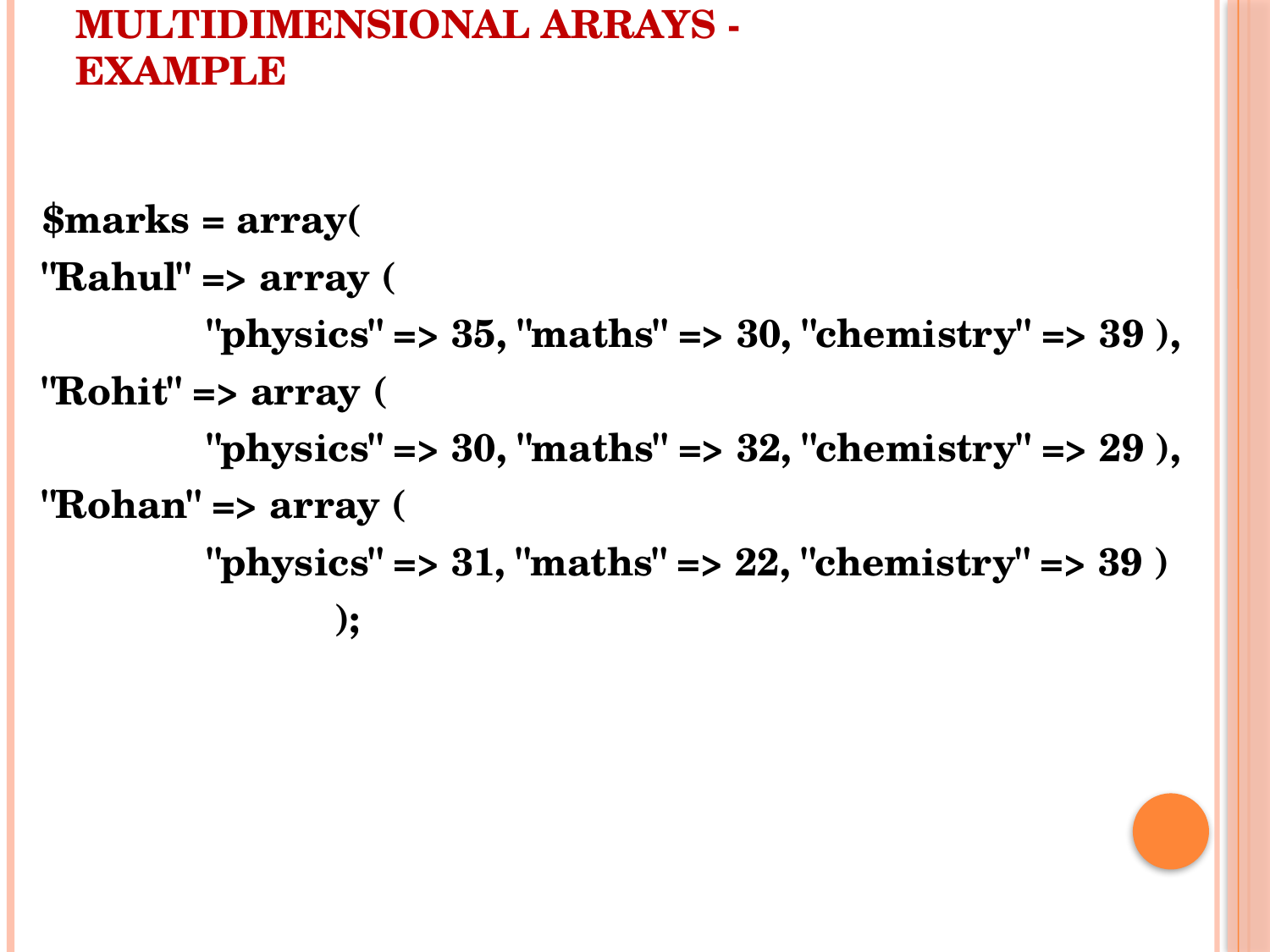

# Multidimensional Arrays - example
$marks = array(
"Rahul" => array (
		"physics" => 35, "maths" => 30, "chemistry" => 39 ),
"Rohit" => array (
		"physics" => 30, "maths" => 32, "chemistry" => 29 ),
"Rohan" => array (
		"physics" => 31, "maths" => 22, "chemistry" => 39 )
			);